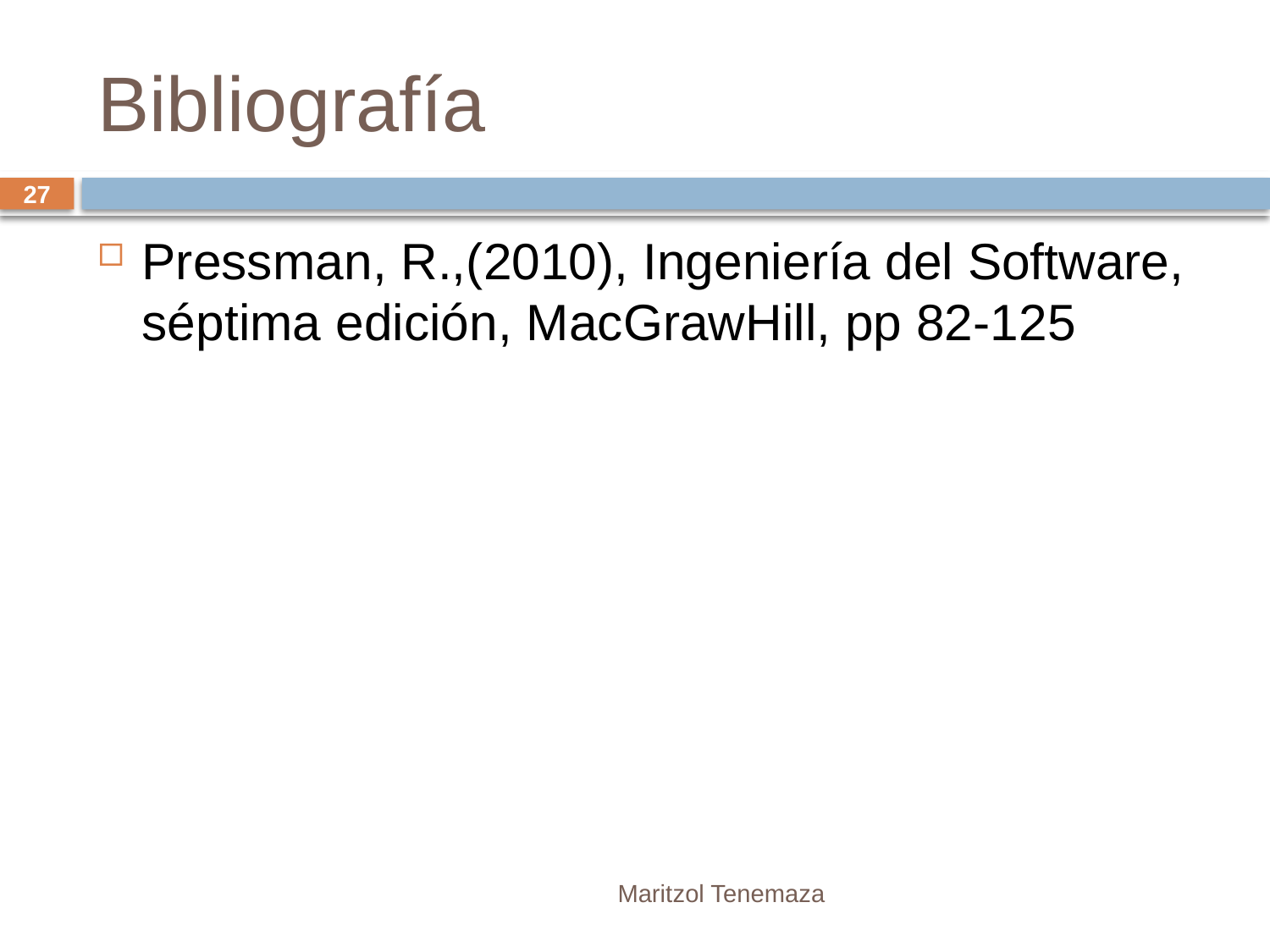

# Bibliografía
27
Pressman, R.,(2010), Ingeniería del Software, séptima edición, MacGrawHill, pp 82-125
Maritzol Tenemaza